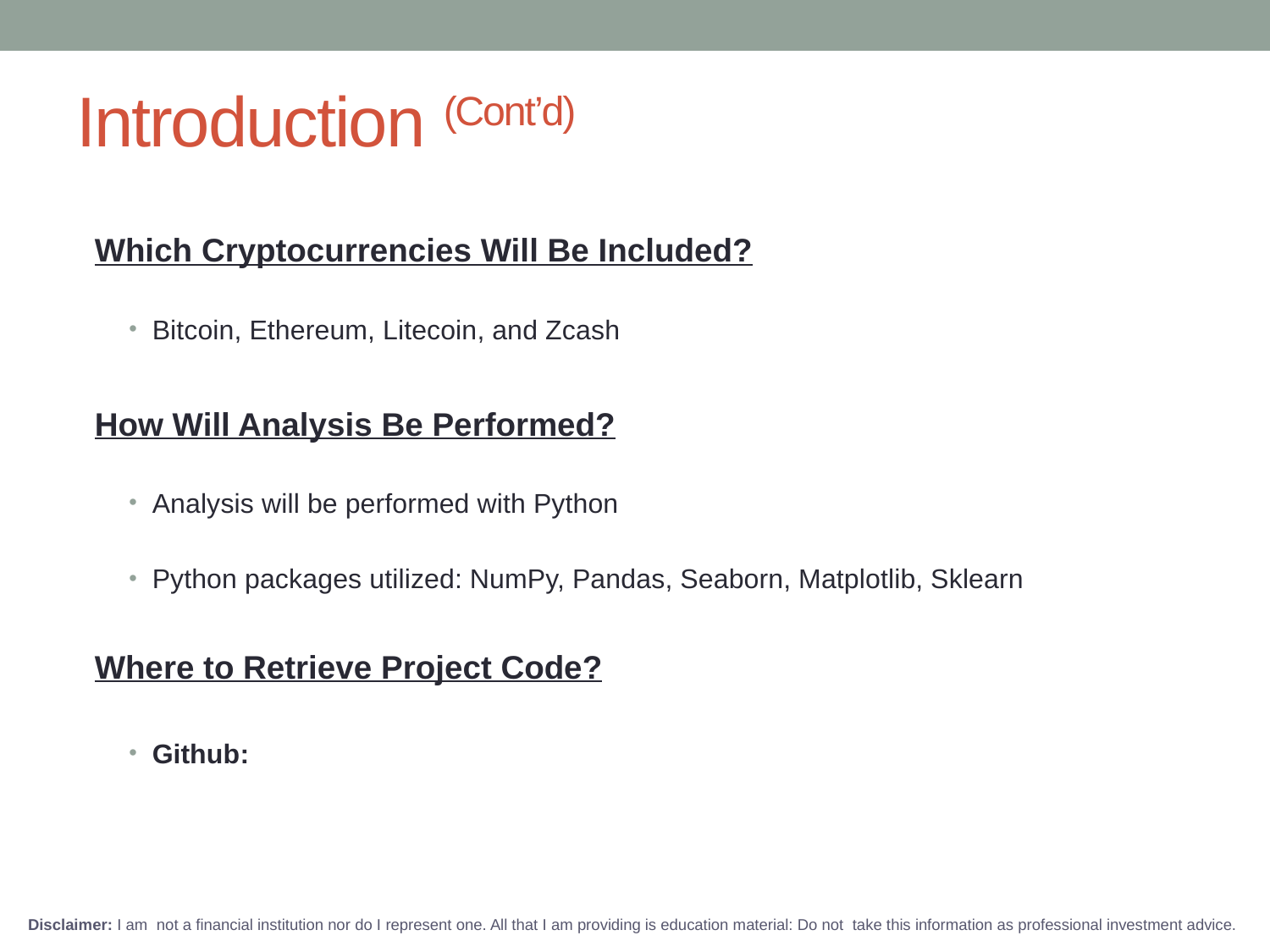

# Introduction (Cont’d)
Which Cryptocurrencies Will Be Included?

Bitcoin, Ethereum, Litecoin, and Zcash

How Will Analysis Be Performed?

Analysis will be performed with Python

Python packages utilized: NumPy, Pandas, Seaborn, Matplotlib, Sklearn

Where to Retrieve Project Code?

Github:

Disclaimer: I am  not a financial institution nor do I represent one. All that I am providing is education material: Do not  take this information as professional investment advice.